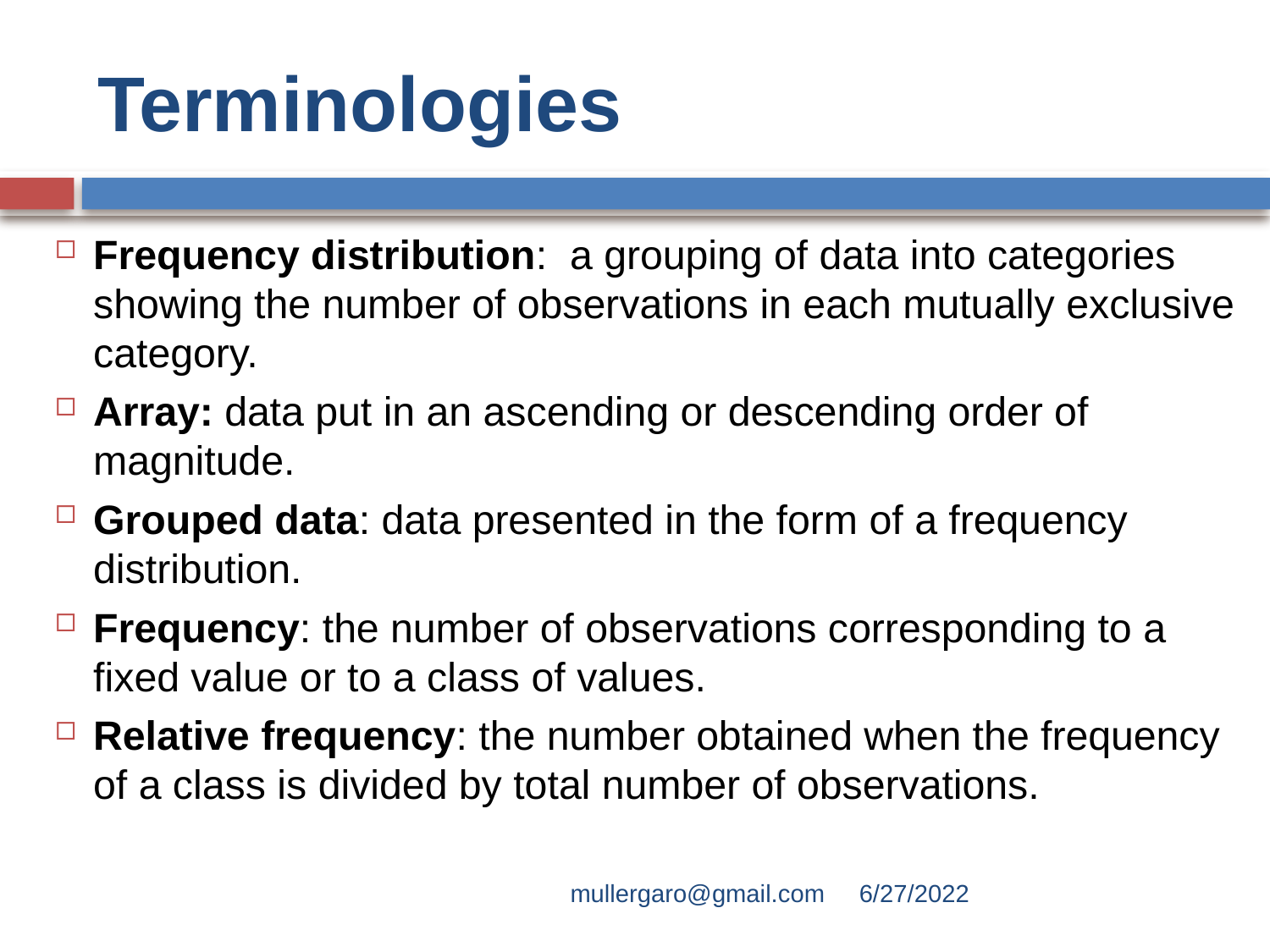

# Terminologies
Frequency distribution:  a grouping of data into categories showing the number of observations in each mutually exclusive category.
Array: data put in an ascending or descending order of magnitude.
Grouped data: data presented in the form of a frequency distribution.
Frequency: the number of observations corresponding to a fixed value or to a class of values.
Relative frequency: the number obtained when the frequency of a class is divided by total number of observations.

mullergaro@gmail.com
6/27/2022